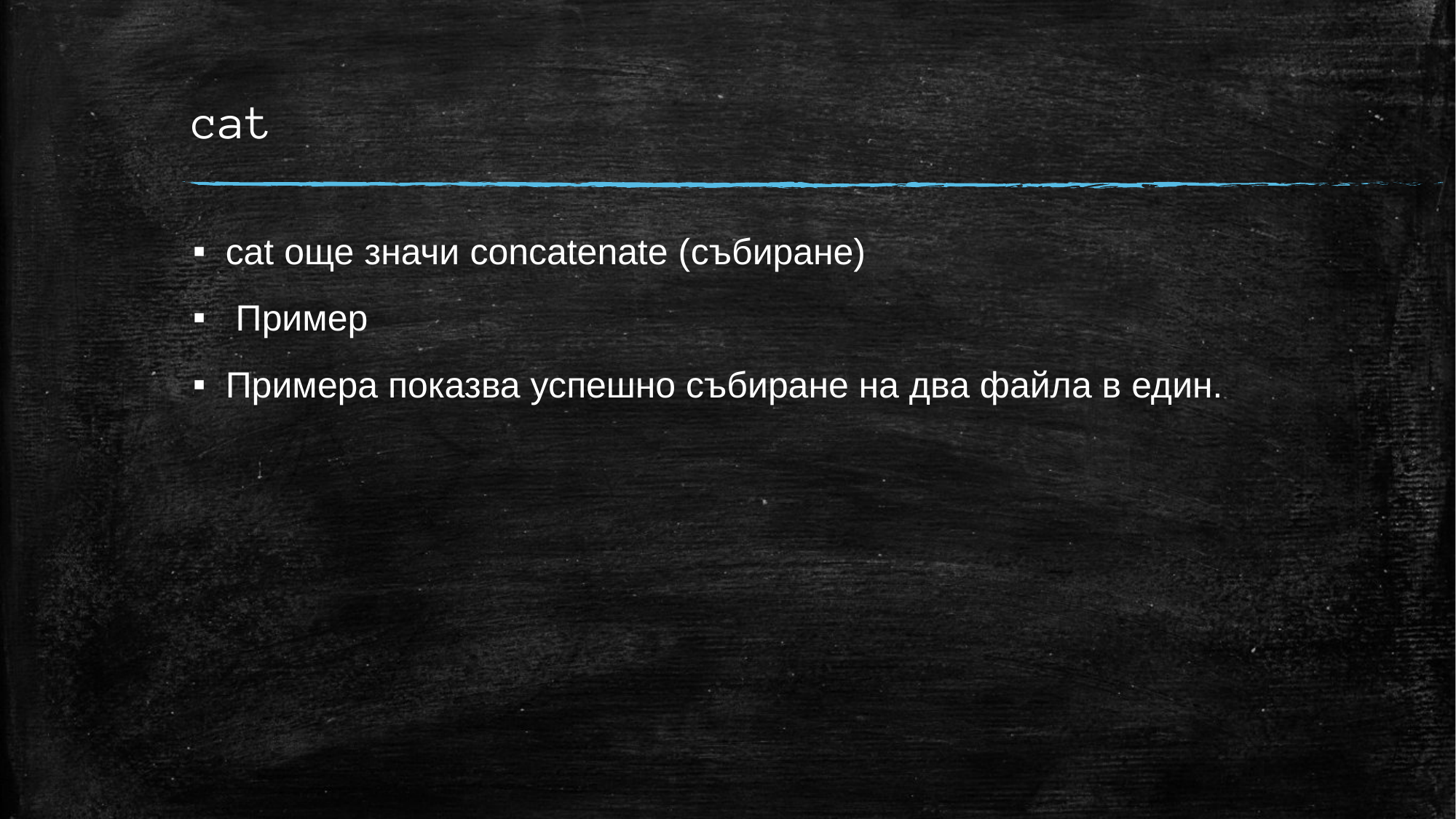

# cat
cat още значи concatenate (събиране)
 Пример
Примера показва успешно събиране на два файла в един.